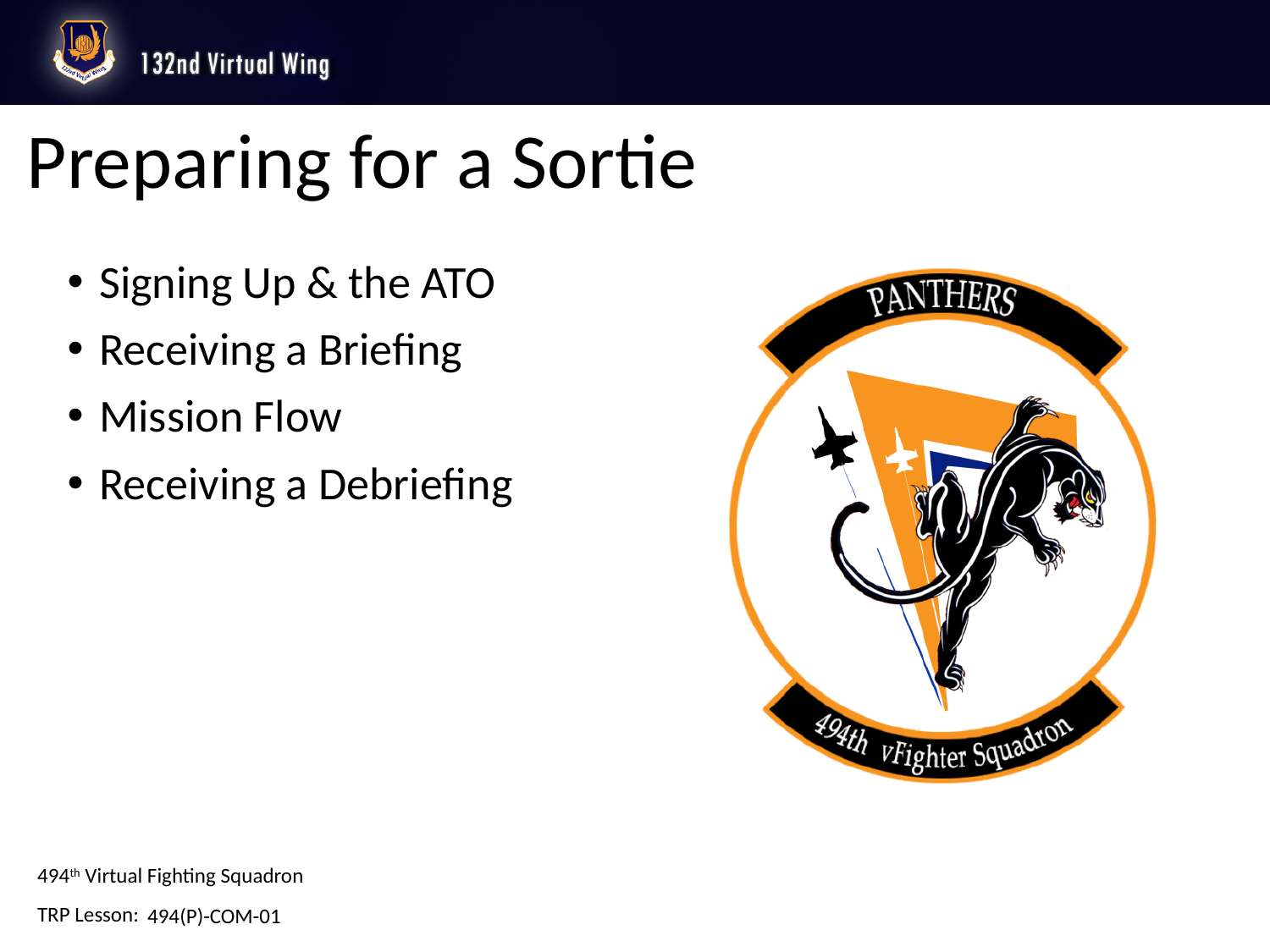

# Preparing for a Sortie
Signing Up & the ATO
Receiving a Briefing
Mission Flow
Receiving a Debriefing

494(P)-COM-01